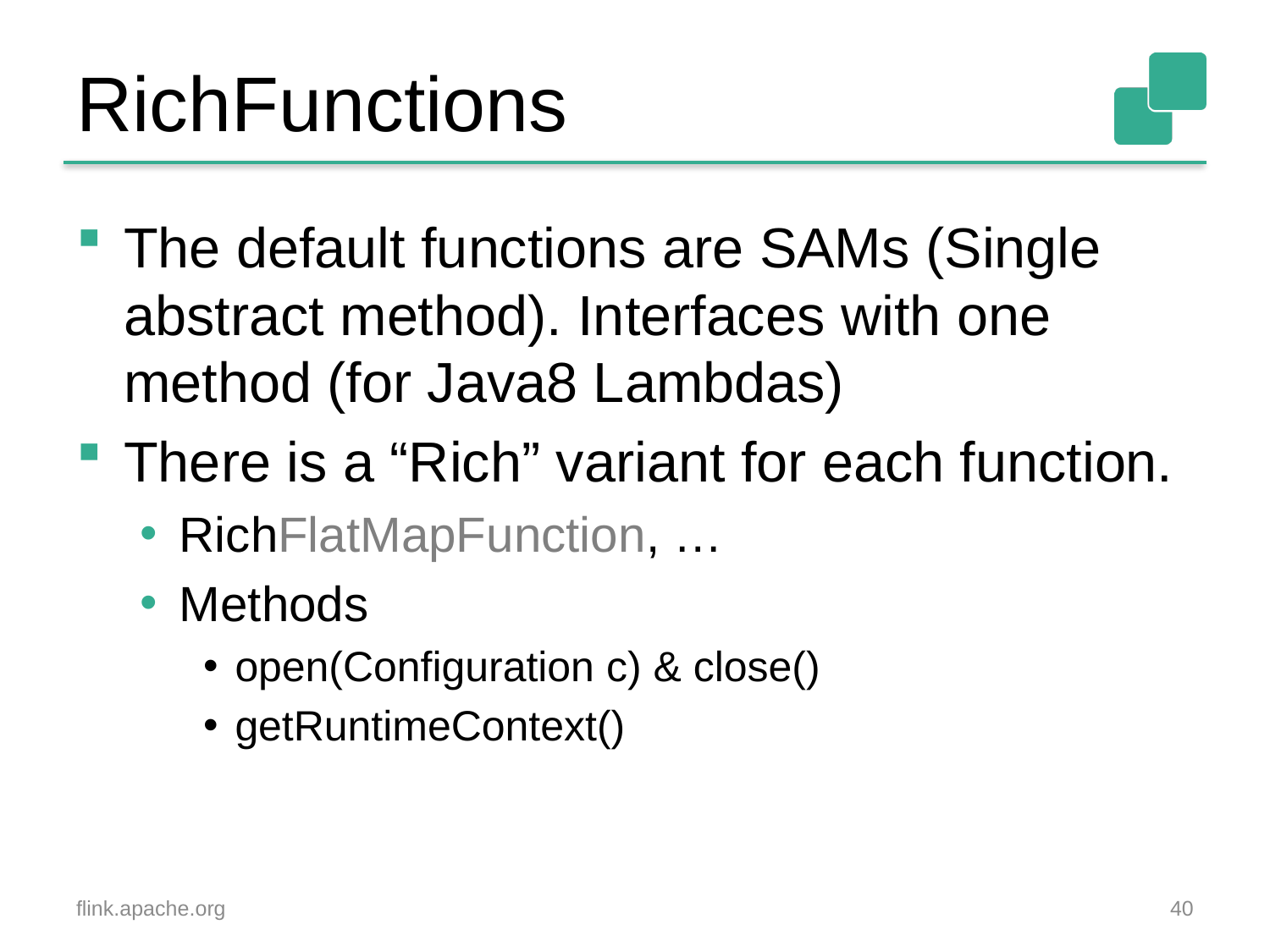

# RichFunctions
The default functions are SAMs (Single abstract method). Interfaces with one method (for Java8 Lambdas)
There is a “Rich” variant for each function.
RichFlatMapFunction, …
Methods
open(Configuration c) & close()
getRuntimeContext()
flink.apache.org
40